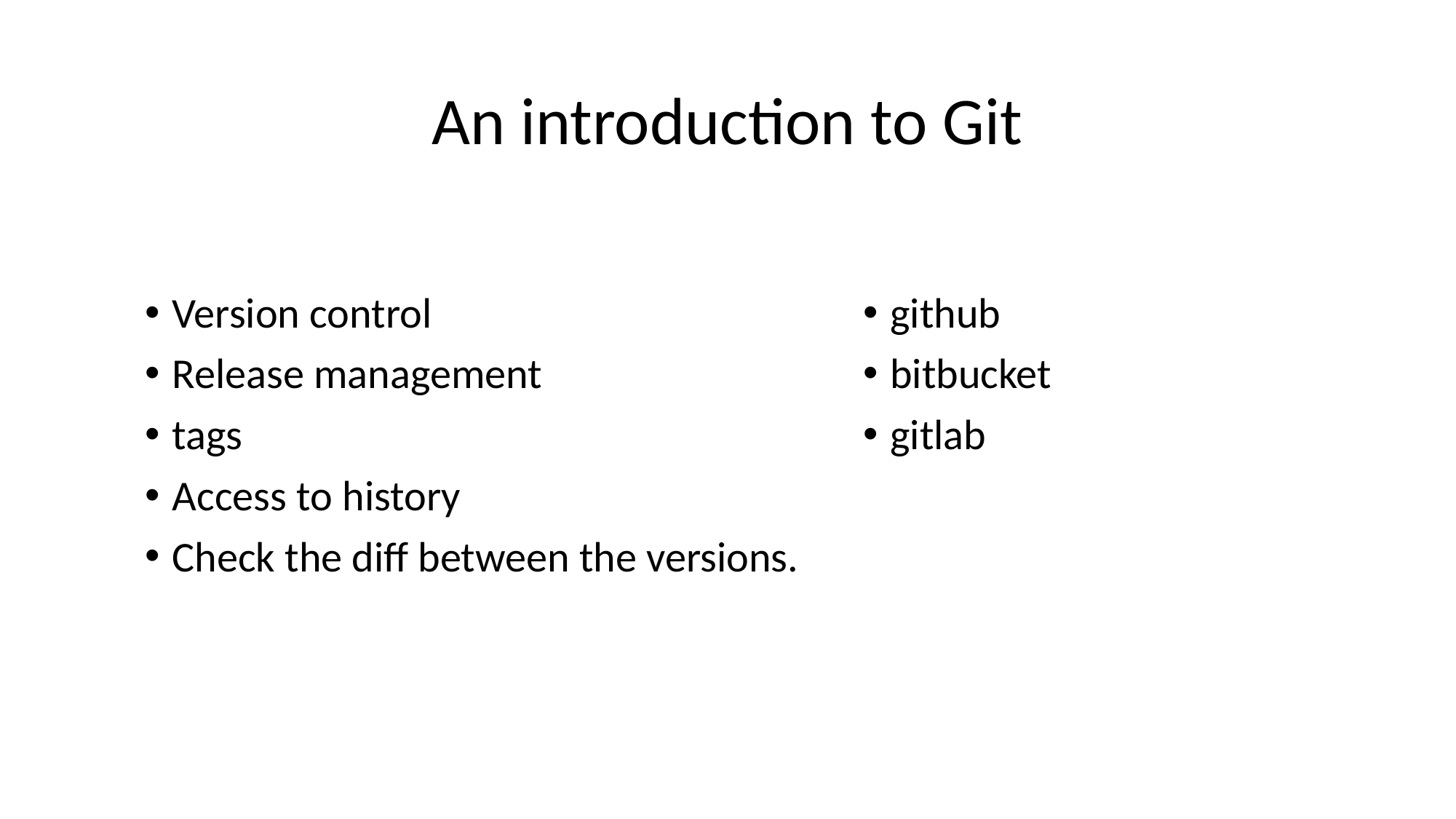

# An introduction to Git
Version control
Release management
tags
Access to history
Check the diff between the versions.

github
bitbucket
gitlab